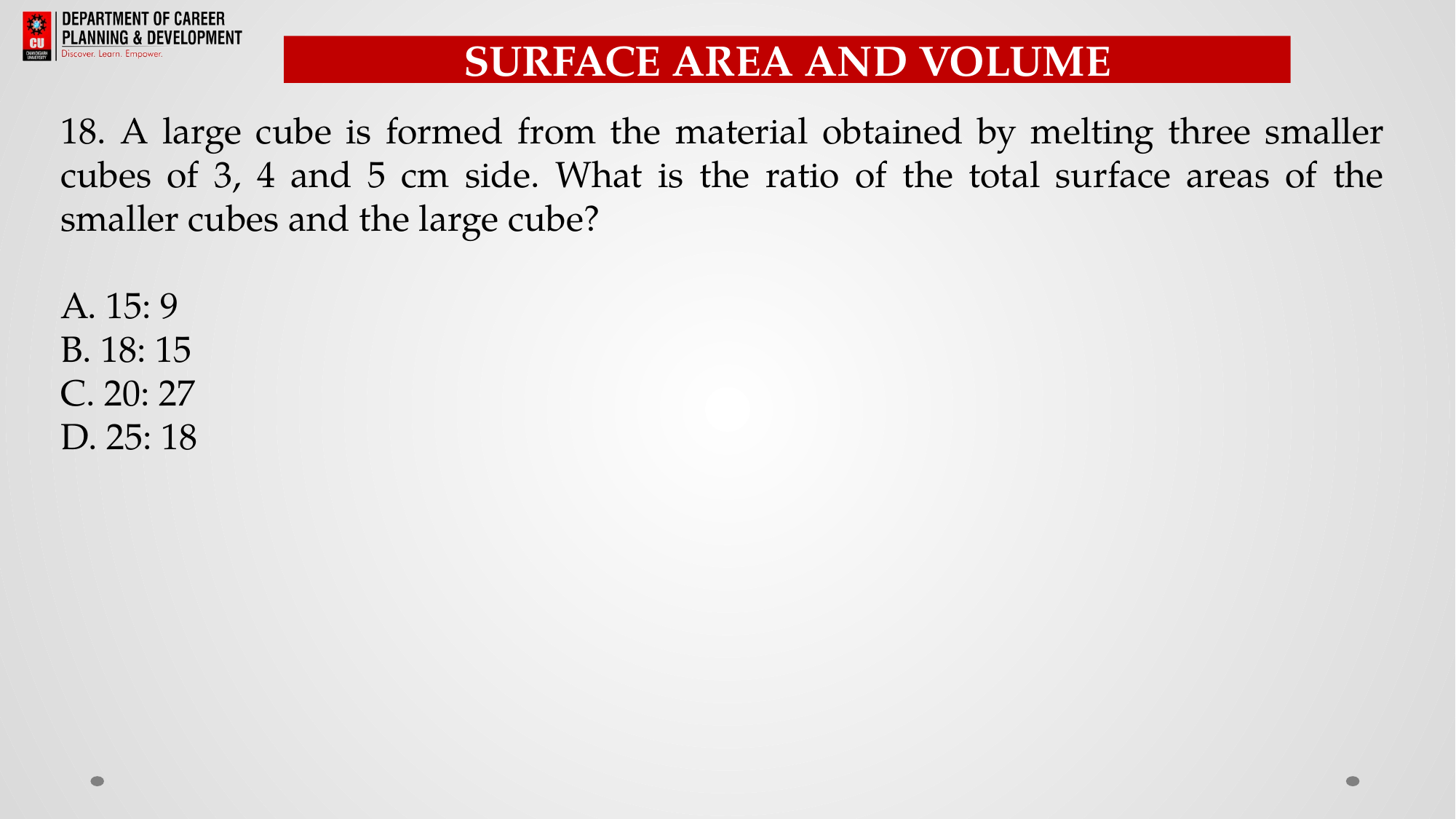

SURFACE AREA AND VOLUME
18. A large cube is formed from the material obtained by melting three smaller cubes of 3, 4 and 5 cm side. What is the ratio of the total surface areas of the smaller cubes and the large cube?

A. 15: 9
B. 18: 15
C. 20: 27
D. 25: 18